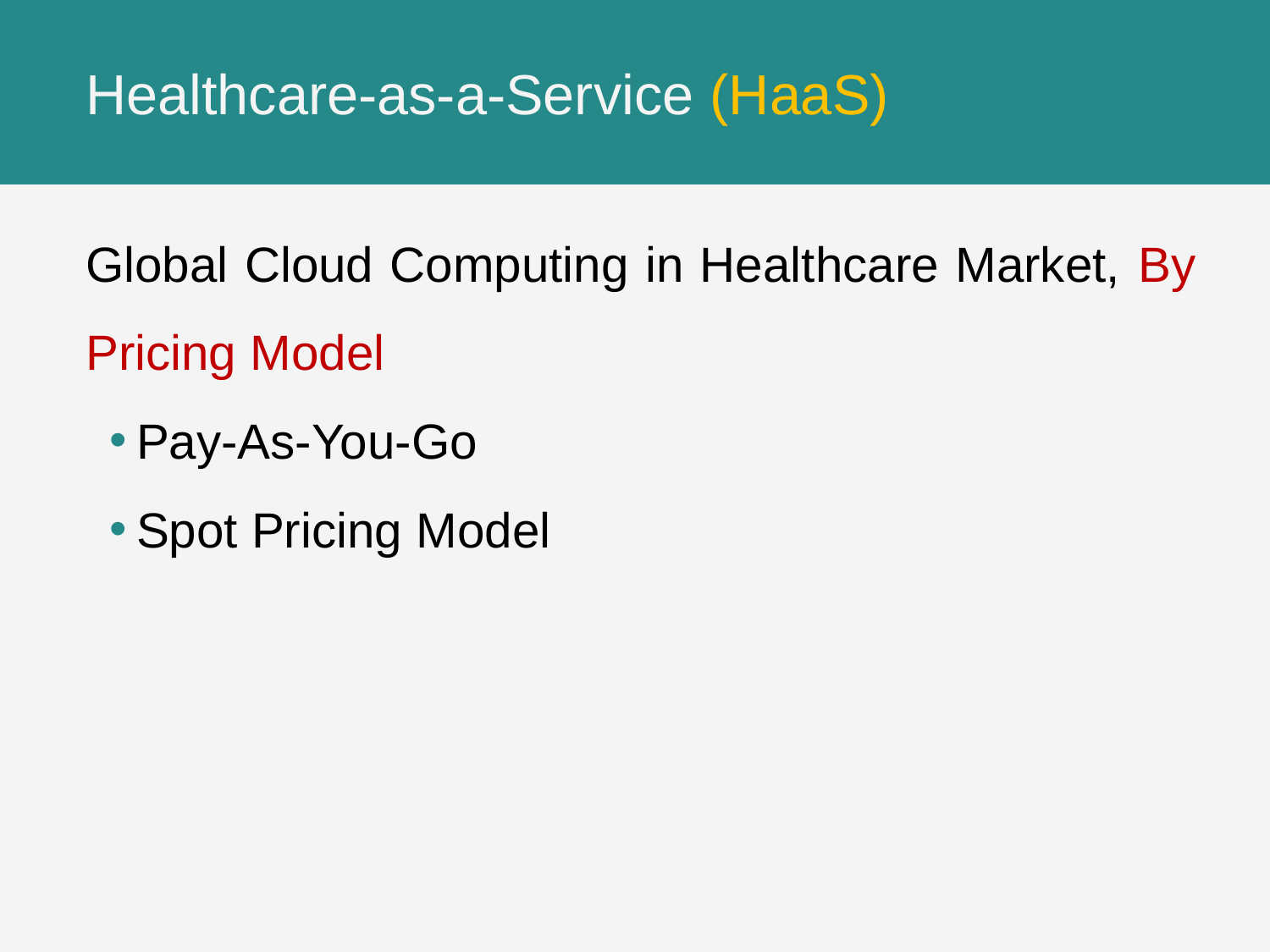

# Healthcare-as-a-Service (HaaS)
Global Cloud Computing in Healthcare Market, By Pricing Model
Pay-As-You-Go
Spot Pricing Model